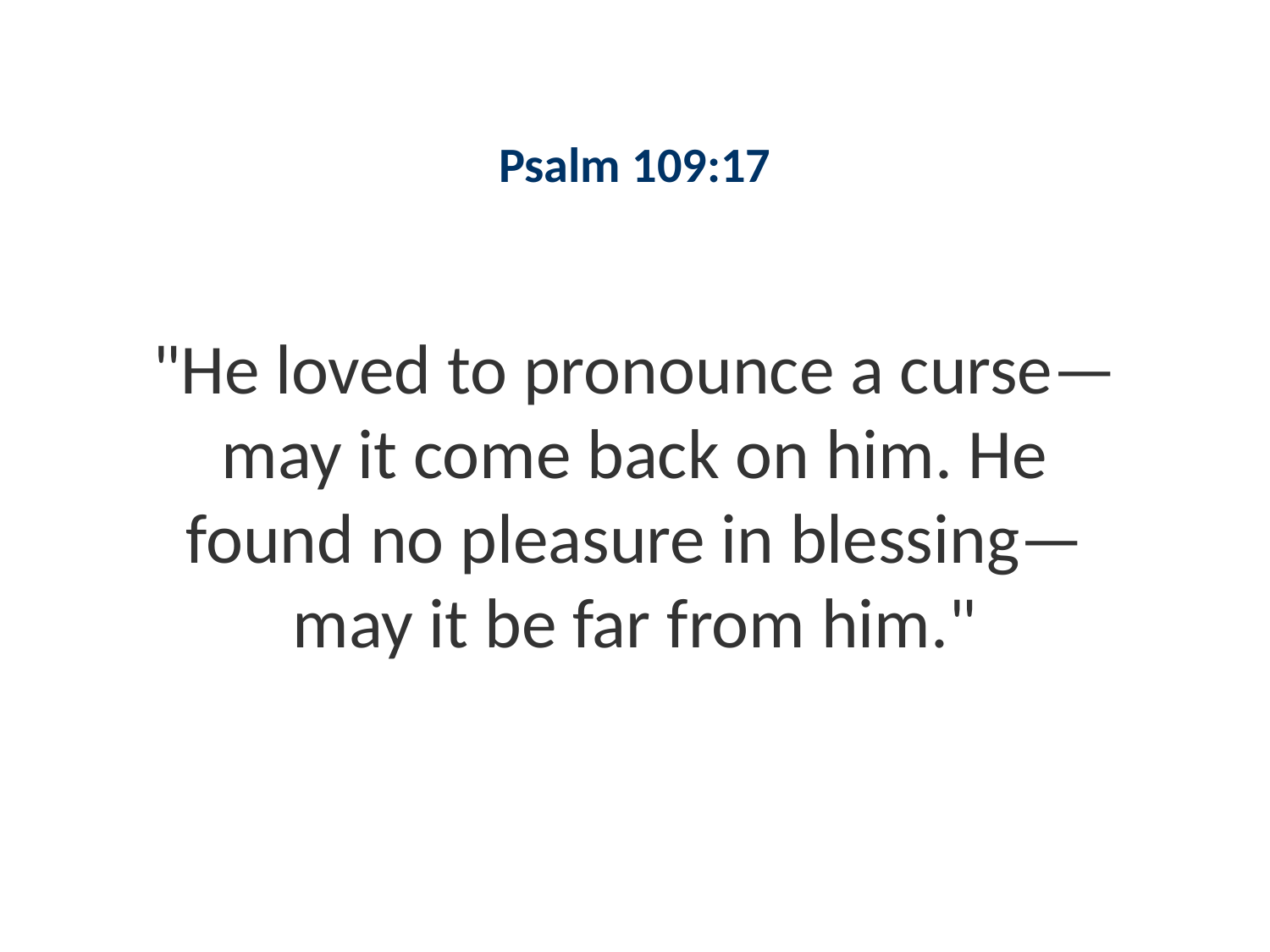

#
Psalm 109:17
"He loved to pronounce a curse—may it come back on him. He found no pleasure in blessing—may it be far from him."